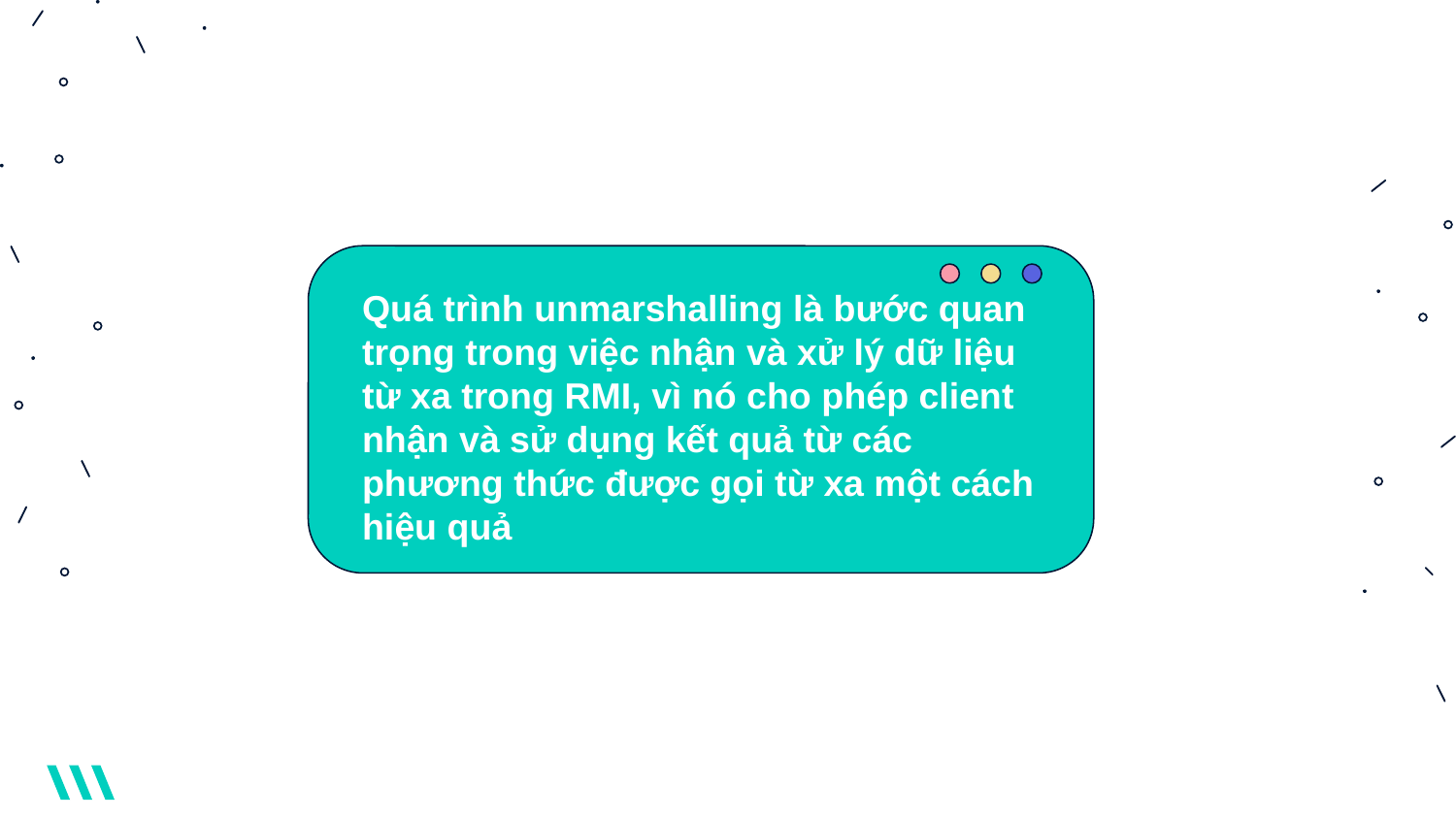

Quá trình unmarshalling là bước quan trọng trong việc nhận và xử lý dữ liệu từ xa trong RMI, vì nó cho phép client nhận và sử dụng kết quả từ các phương thức được gọi từ xa một cách hiệu quả